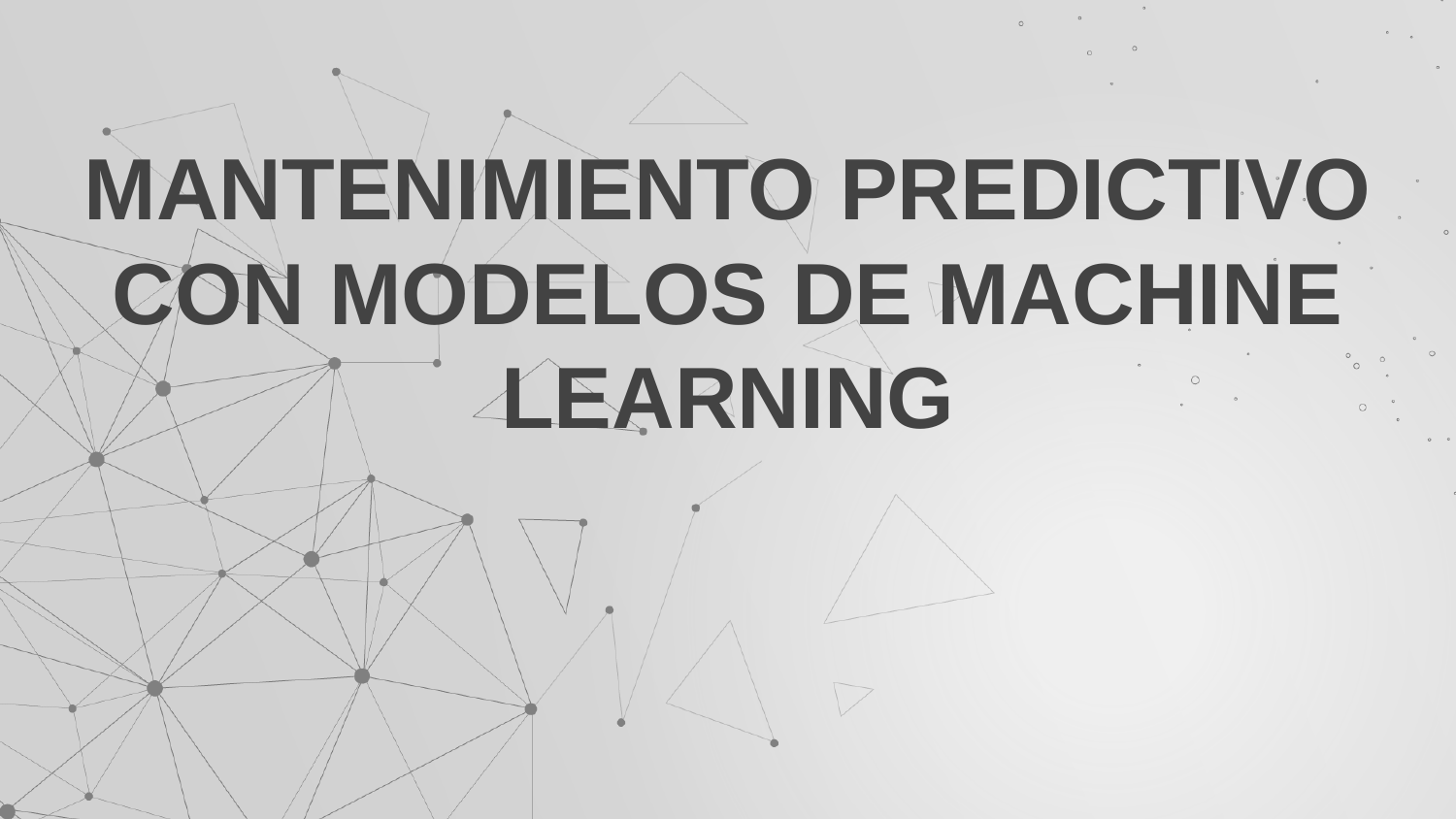

MANTENIMIENTO PREDICTIVO CON MODELOS DE MACHINE LEARNING